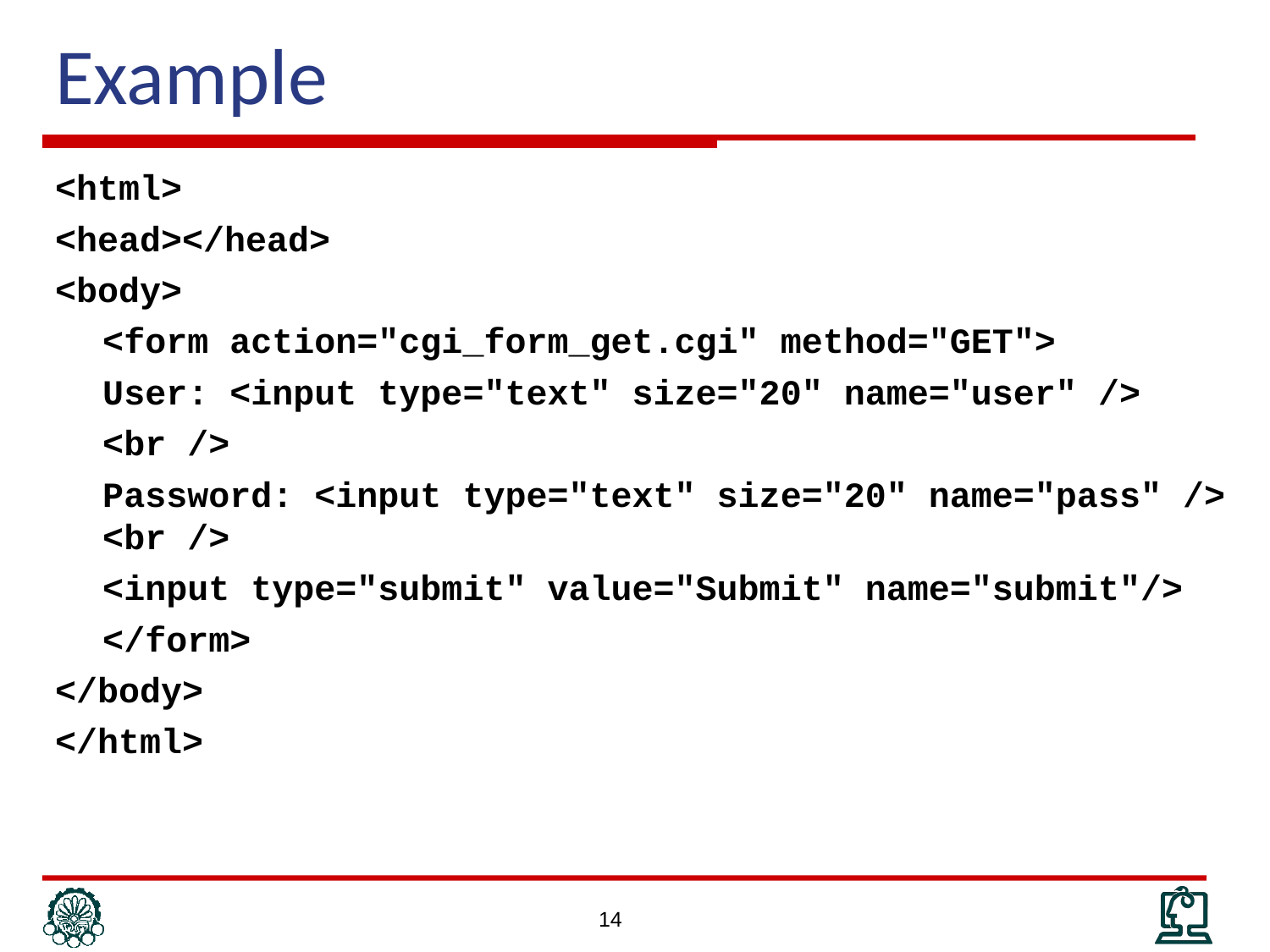

# Example
<html>
<head></head>
<body>
	<form action="cgi_form_get.cgi" method="GET">
	User: <input type="text" size="20" name="user" />
	<br />
	Password: <input type="text" size="20" name="pass" /> <br />
	<input type="submit" value="Submit" name="submit"/>
	</form>
</body>
</html>

14